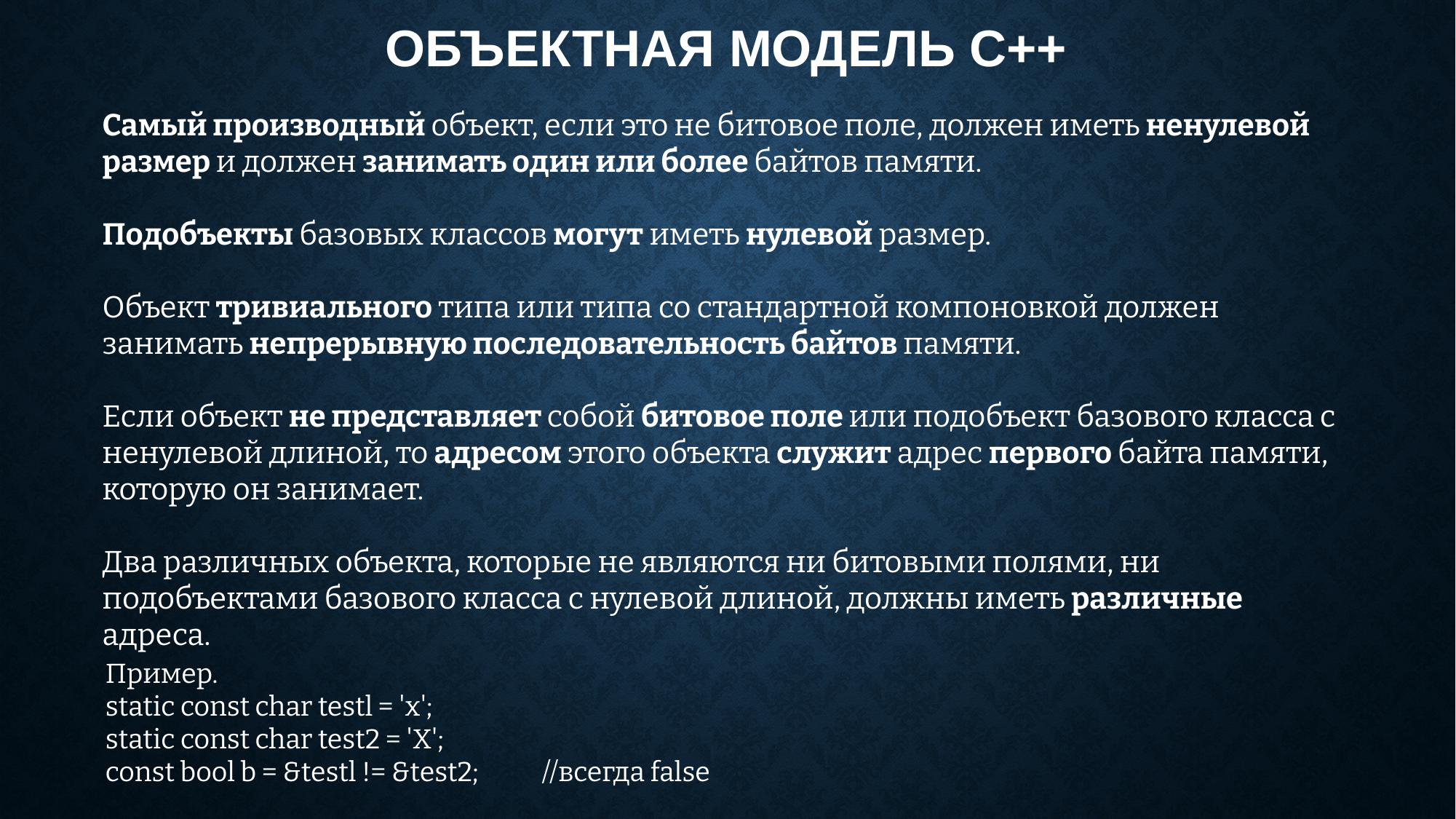

# Объектная модель С++
Самый производный объект, если это не битовое поле, должен иметь ненулевой размер и должен занимать один или более байтов памяти.

Подобъекты базовых классов могут иметь нулевой размер.

Объект тривиального типа или типа со стандартной компоновкой должен занимать непрерывную последовательность байтов памяти.

Если объект не представляет собой битовое поле или подобъект базового класса с ненулевой длиной, то адресом этого объекта служит адрес первого байта памяти, которую он занимает.

Два различных объекта, которые не являются ни битовыми полями, ни подобъектами базового класса с нулевой длиной, должны иметь различные адреса.
Пример.
static const char testl = 'х';
static const char test2 = 'Х';
const bool b = &testl != &test2;	//всегда false